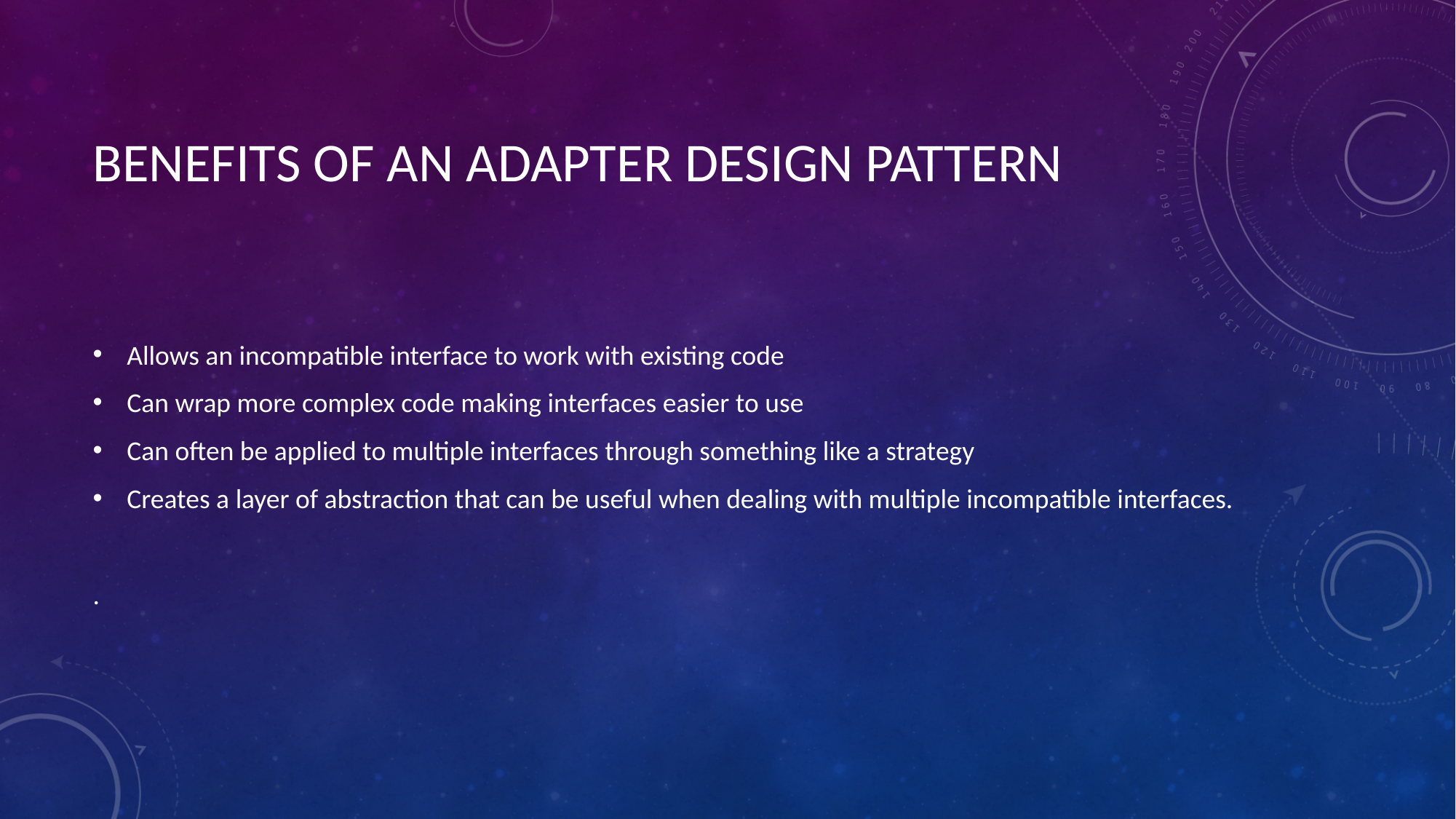

# Benefits of an Adapter Design Pattern
Allows an incompatible interface to work with existing code
Can wrap more complex code making interfaces easier to use
Can often be applied to multiple interfaces through something like a strategy
Creates a layer of abstraction that can be useful when dealing with multiple incompatible interfaces.

.